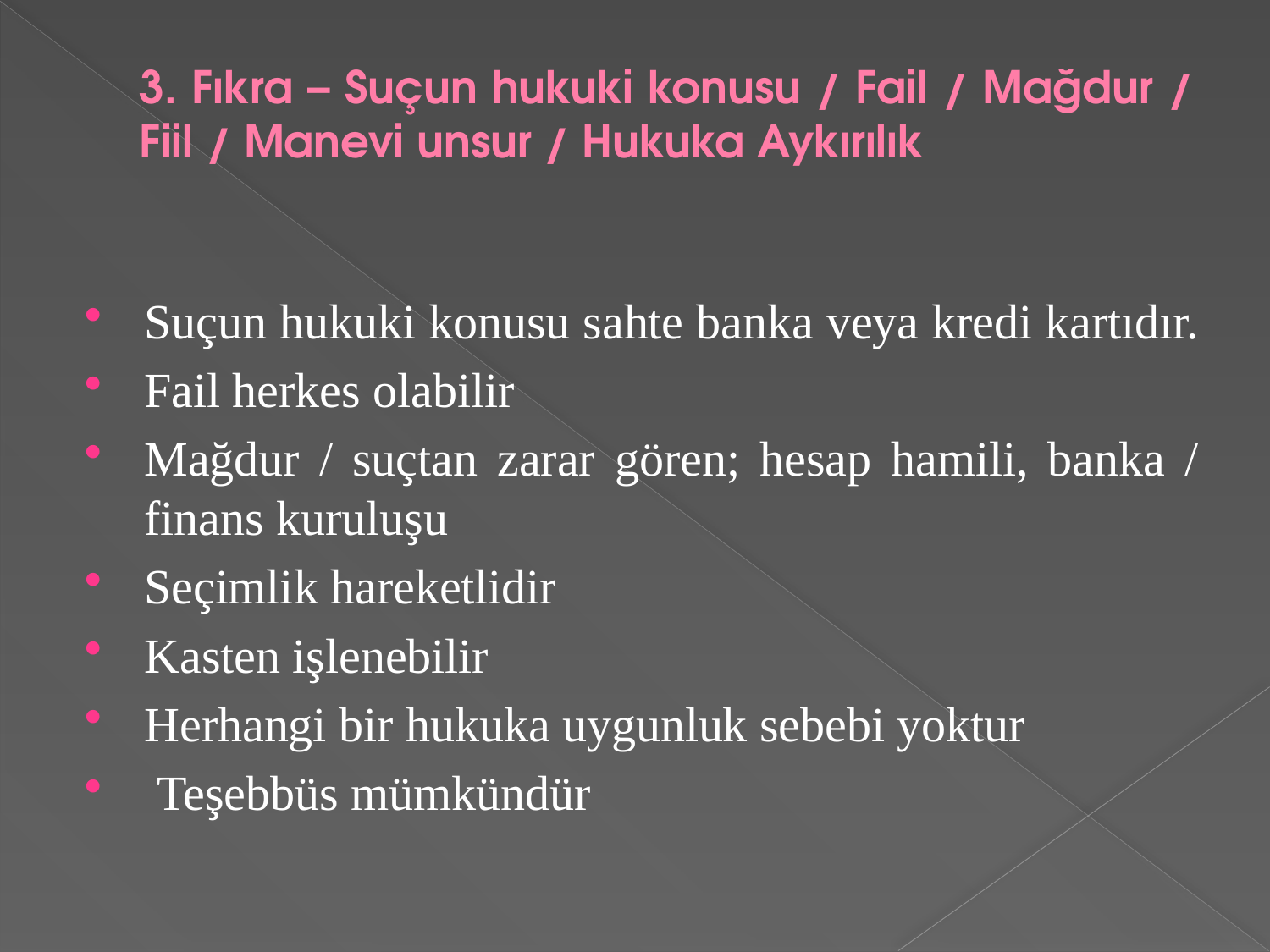

# 3. Fıkra – Suçun hukuki konusu / Fail / Mağdur / Fiil / Manevi unsur / Hukuka Aykırılık

Suçun hukuki konusu sahte banka veya kredi kartıdır.
Fail herkes olabilir
Mağdur / suçtan zarar gören; hesap hamili, banka / finans kuruluşu
Seçimlik hareketlidir
Kasten işlenebilir
Herhangi bir hukuka uygunluk sebebi yoktur
 Teşebbüs mümkündür